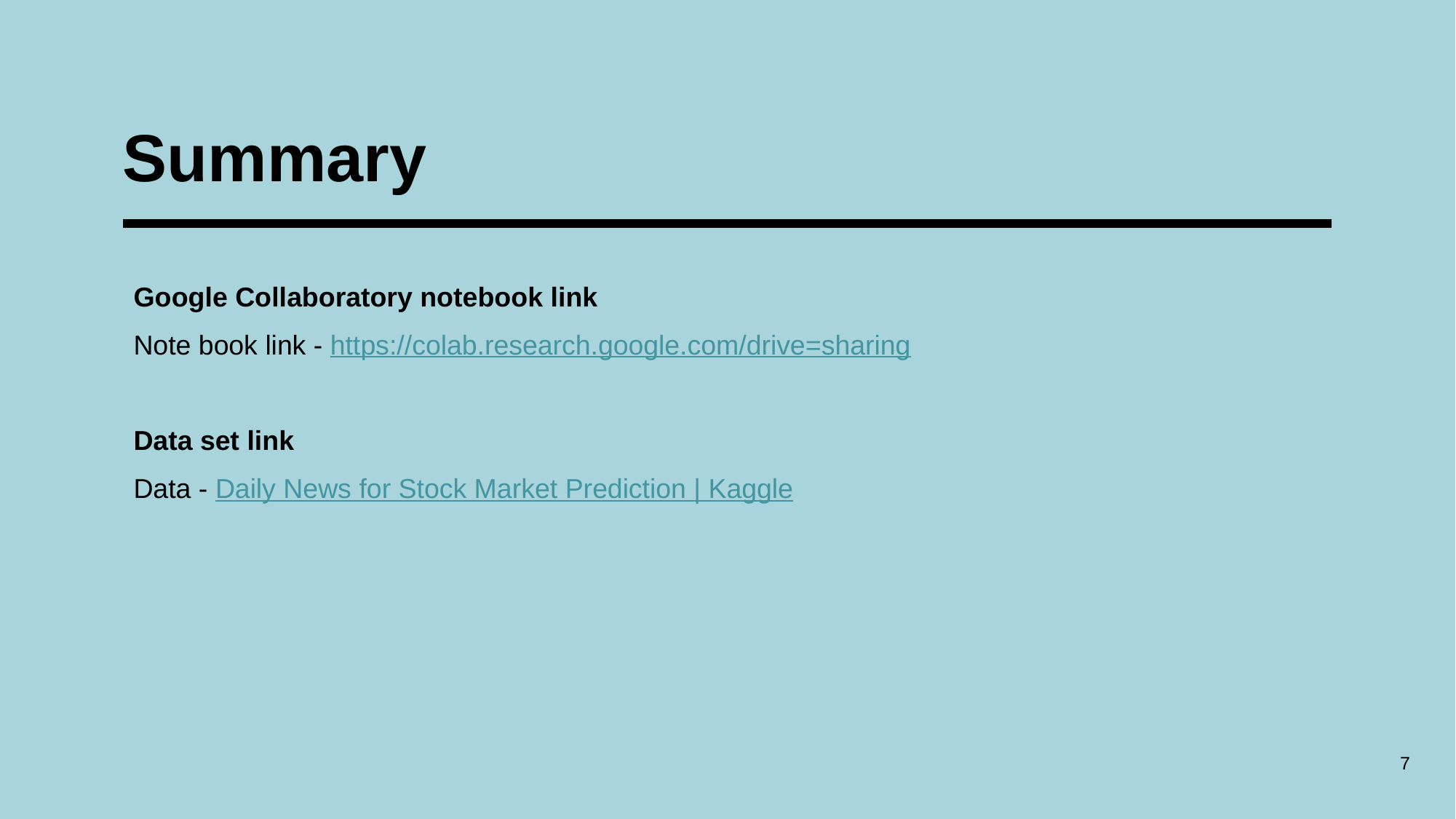

# Summary
Google Collaboratory notebook link
Note book link - https://colab.research.google.com/drive=sharing

Data set link
Data - Daily News for Stock Market Prediction | Kaggle
7